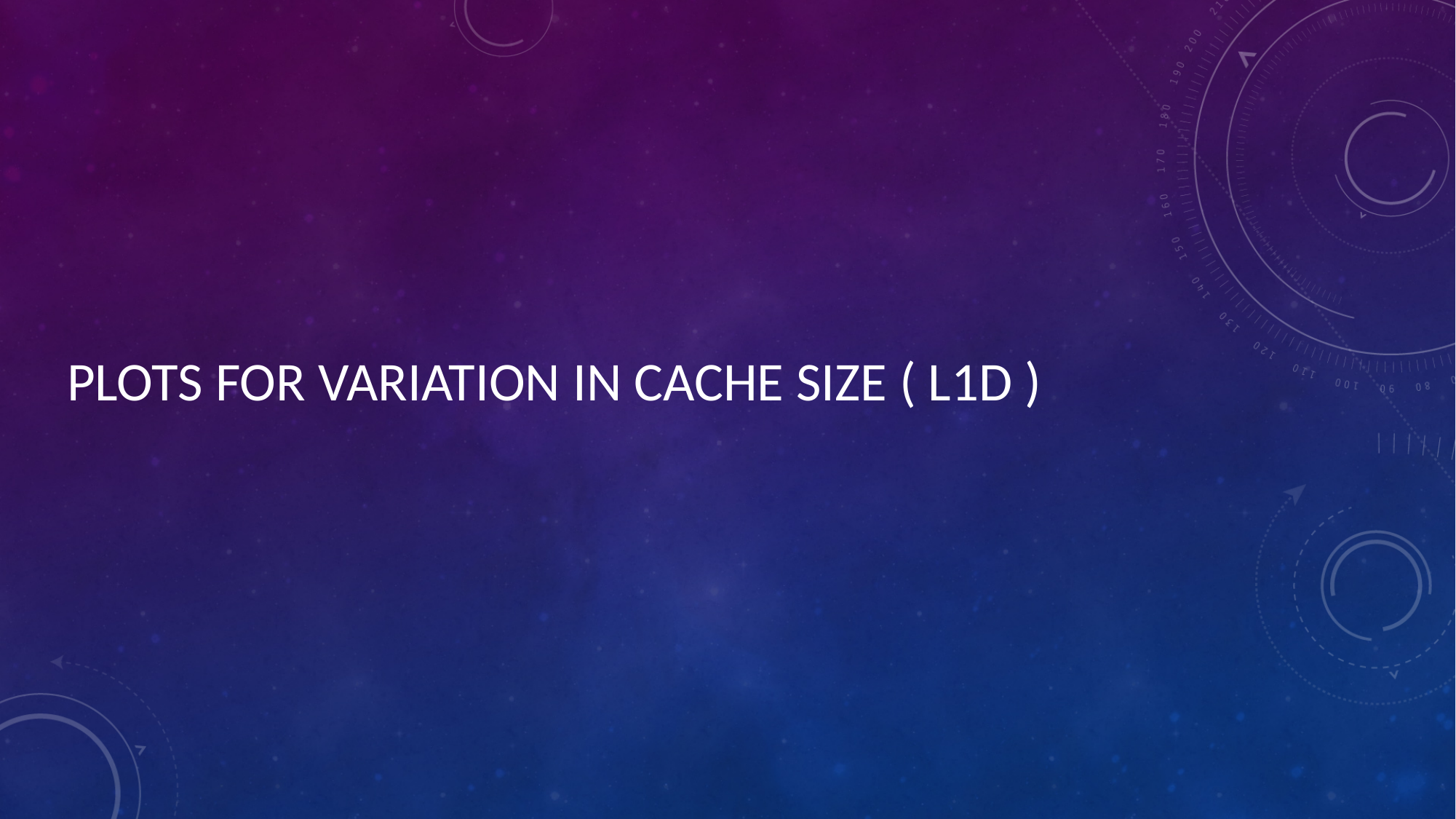

# PLOTS FOR variation in Cache size ( L1d )